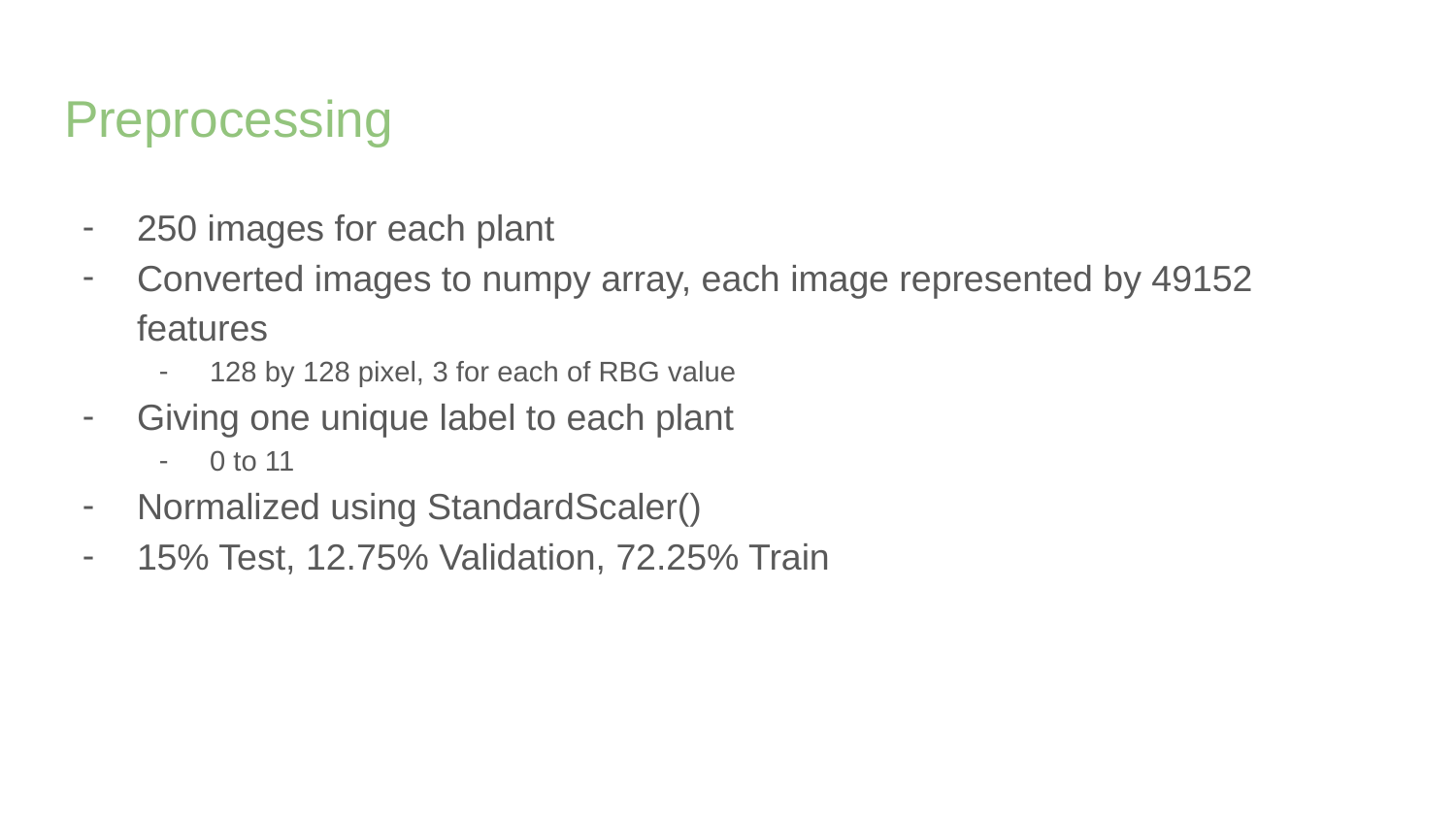

# Preprocessing
250 images for each plant
Converted images to numpy array, each image represented by 49152 features
128 by 128 pixel, 3 for each of RBG value
Giving one unique label to each plant
0 to 11
Normalized using StandardScaler()
15% Test, 12.75% Validation, 72.25% Train